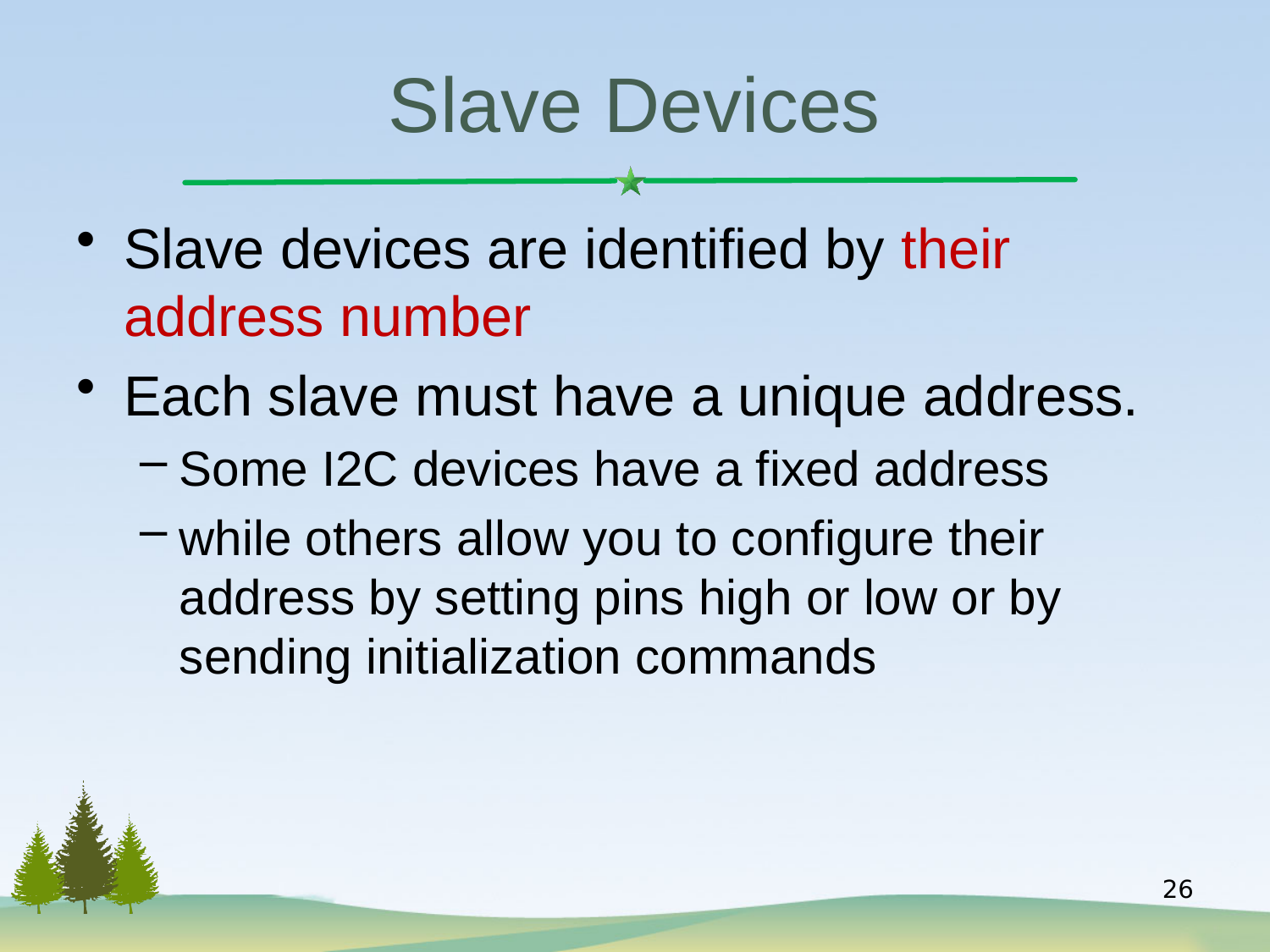

# Slave Devices
Slave devices are identified by their address number
Each slave must have a unique address.
Some I2C devices have a fixed address
while others allow you to configure their address by setting pins high or low or by sending initialization commands
26